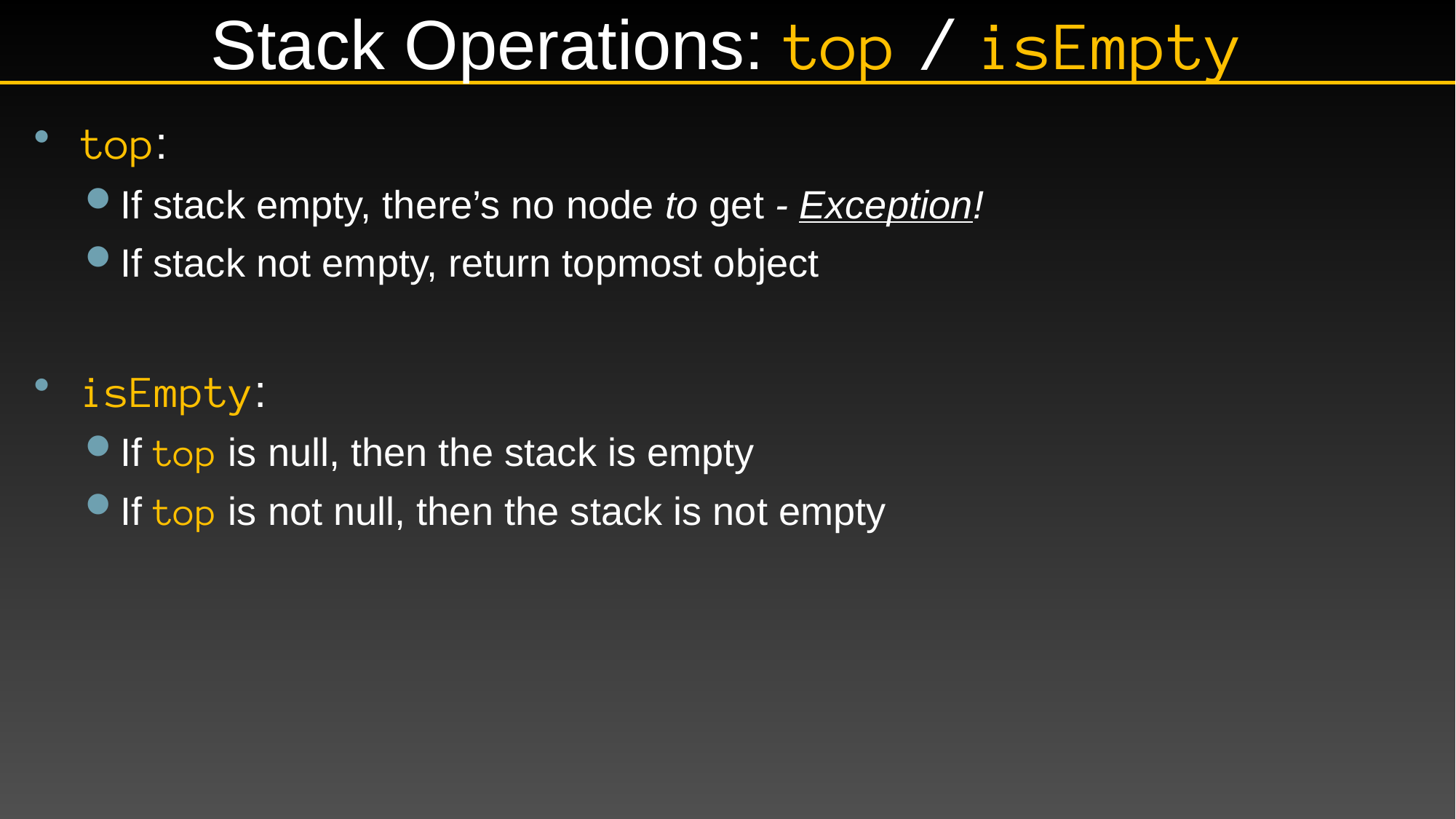

# Stack Operations: top / isEmpty
top:
If stack empty, there’s no node to get - Exception!
If stack not empty, return topmost object

isEmpty:
If top is null, then the stack is empty
If top is not null, then the stack is not empty